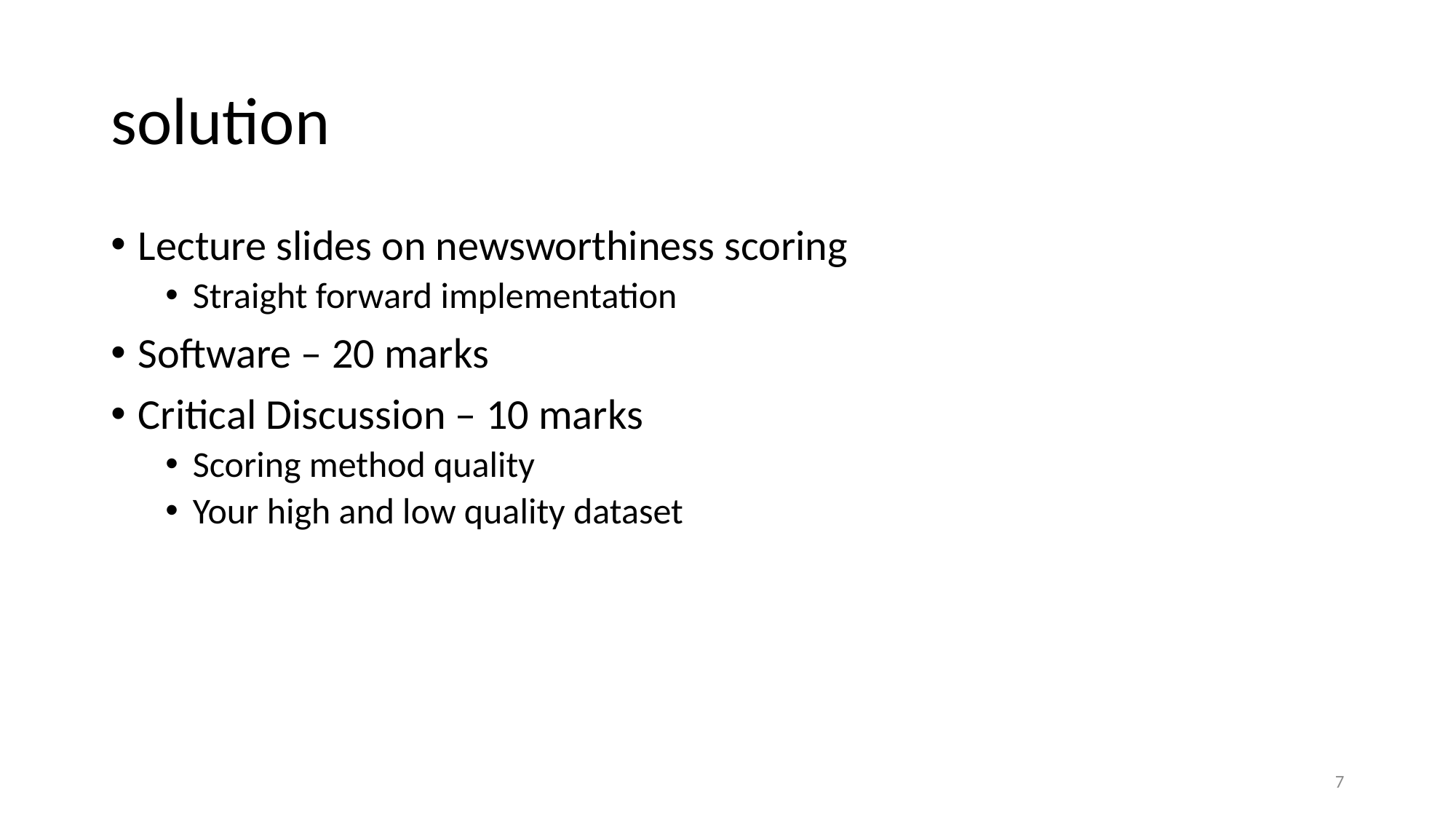

# solution
Lecture slides on newsworthiness scoring
Straight forward implementation
Software – 20 marks
Critical Discussion – 10 marks
Scoring method quality
Your high and low quality dataset
7